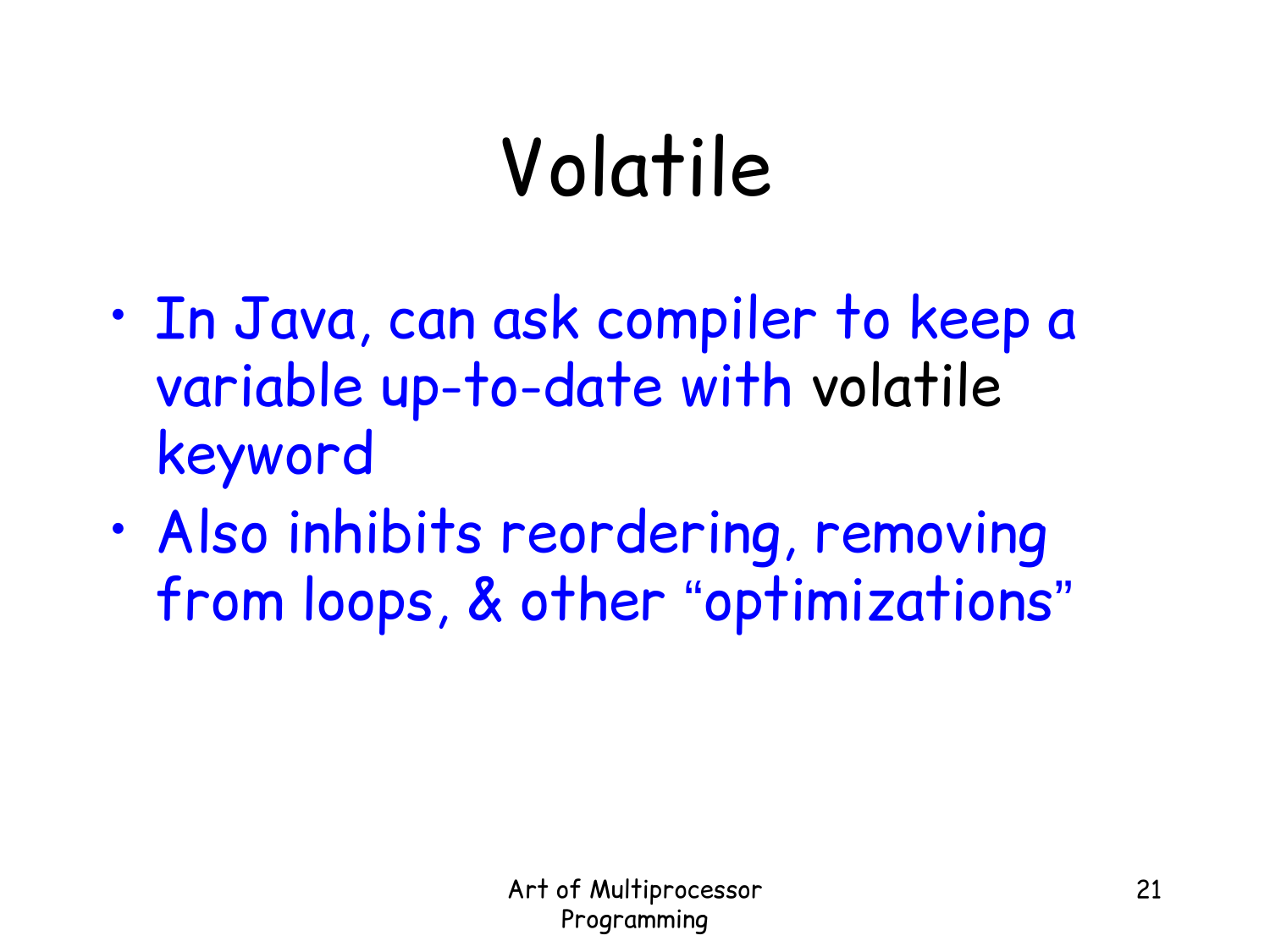

# Volatile
In Java, can ask compiler to keep a variable up-to-date with volatile keyword
Also inhibits reordering, removing from loops, & other “optimizations”
Art of Multiprocessor Programming
21